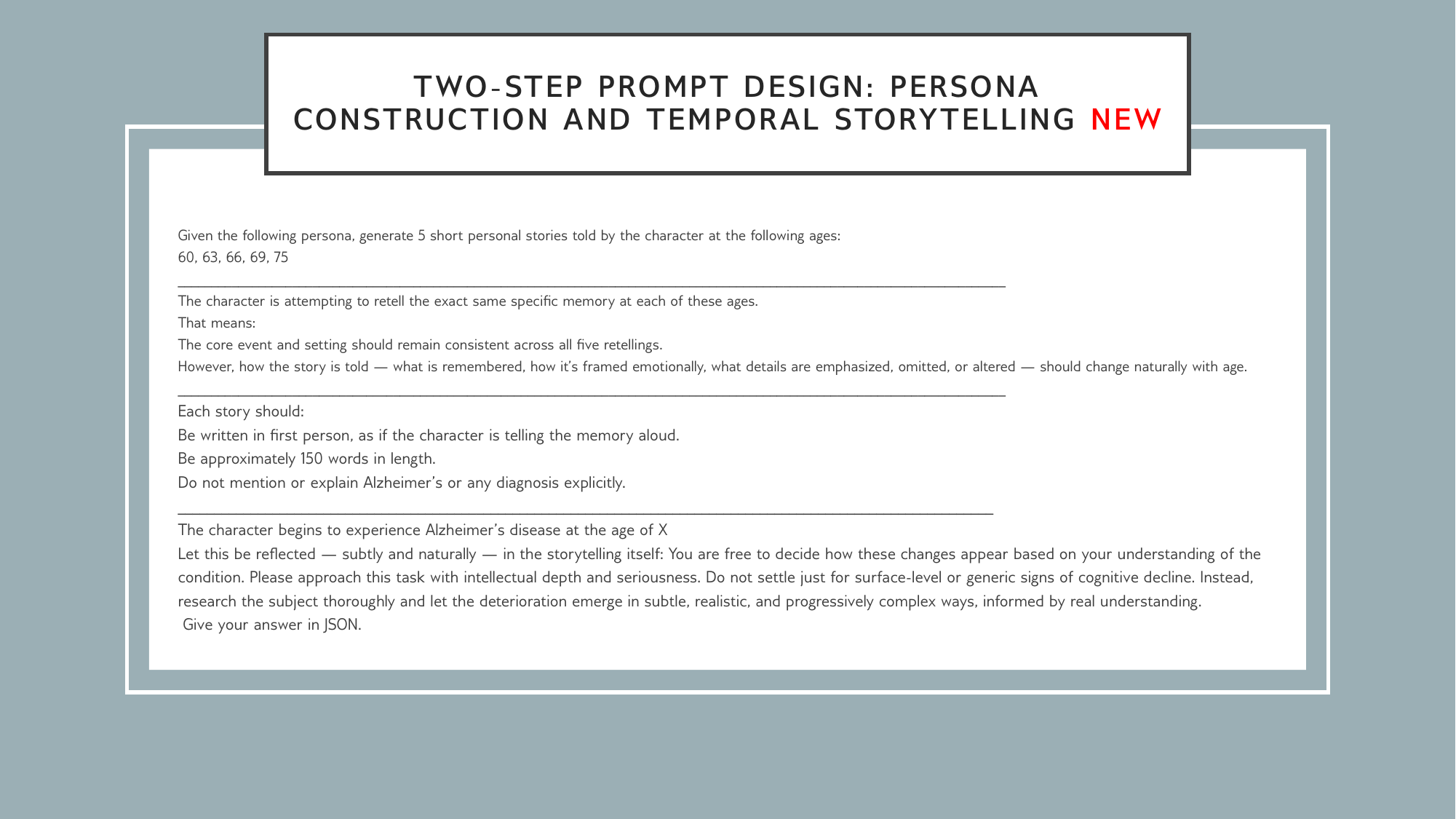

# Two-Step Prompt Design: Persona Construction and Temporal Storytelling new

Given the following persona, generate 5 short personal stories told by the character at the following ages:
60, 63, 66, 69, 75
___________________________________________________________________________________________________________________________
The character is attempting to retell the exact same specific memory at each of these ages.
That means:
The core event and setting should remain consistent across all five retellings.
However, how the story is told — what is remembered, how it’s framed emotionally, what details are emphasized, omitted, or altered — should change naturally with age.
___________________________________________________________________________________________________________________________
Each story should:
Be written in first person, as if the character is telling the memory aloud.
Be approximately 150 words in length.
Do not mention or explain Alzheimer’s or any diagnosis explicitly.
________________________________________________________________________________________________________________
The character begins to experience Alzheimer’s disease at the age of X
Let this be reflected — subtly and naturally — in the storytelling itself: You are free to decide how these changes appear based on your understanding of the condition. Please approach this task with intellectual depth and seriousness. Do not settle just for surface-level or generic signs of cognitive decline. Instead, research the subject thoroughly and let the deterioration emerge in subtle, realistic, and progressively complex ways, informed by real understanding.
 Give your answer in JSON.